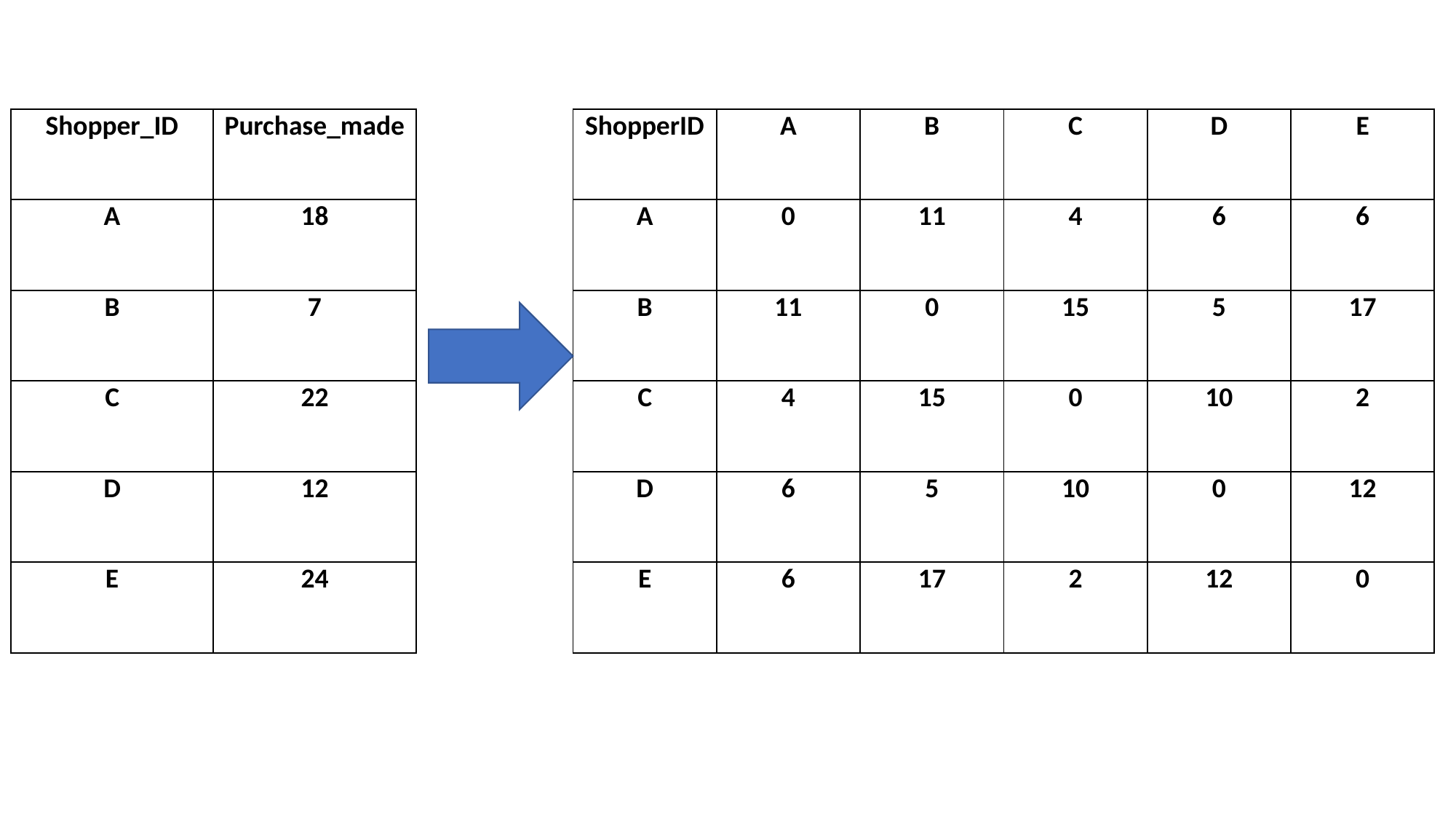

| Shopper\_ID | Purchase\_made |
| --- | --- |
| A | 18 |
| B | 7 |
| C | 22 |
| D | 12 |
| E | 24 |
| ShopperID | A | B | C | D | E |
| --- | --- | --- | --- | --- | --- |
| A | 0 | 11 | 4 | 6 | 6 |
| B | 11 | 0 | 15 | 5 | 17 |
| C | 4 | 15 | 0 | 10 | 2 |
| D | 6 | 5 | 10 | 0 | 12 |
| E | 6 | 17 | 2 | 12 | 0 |